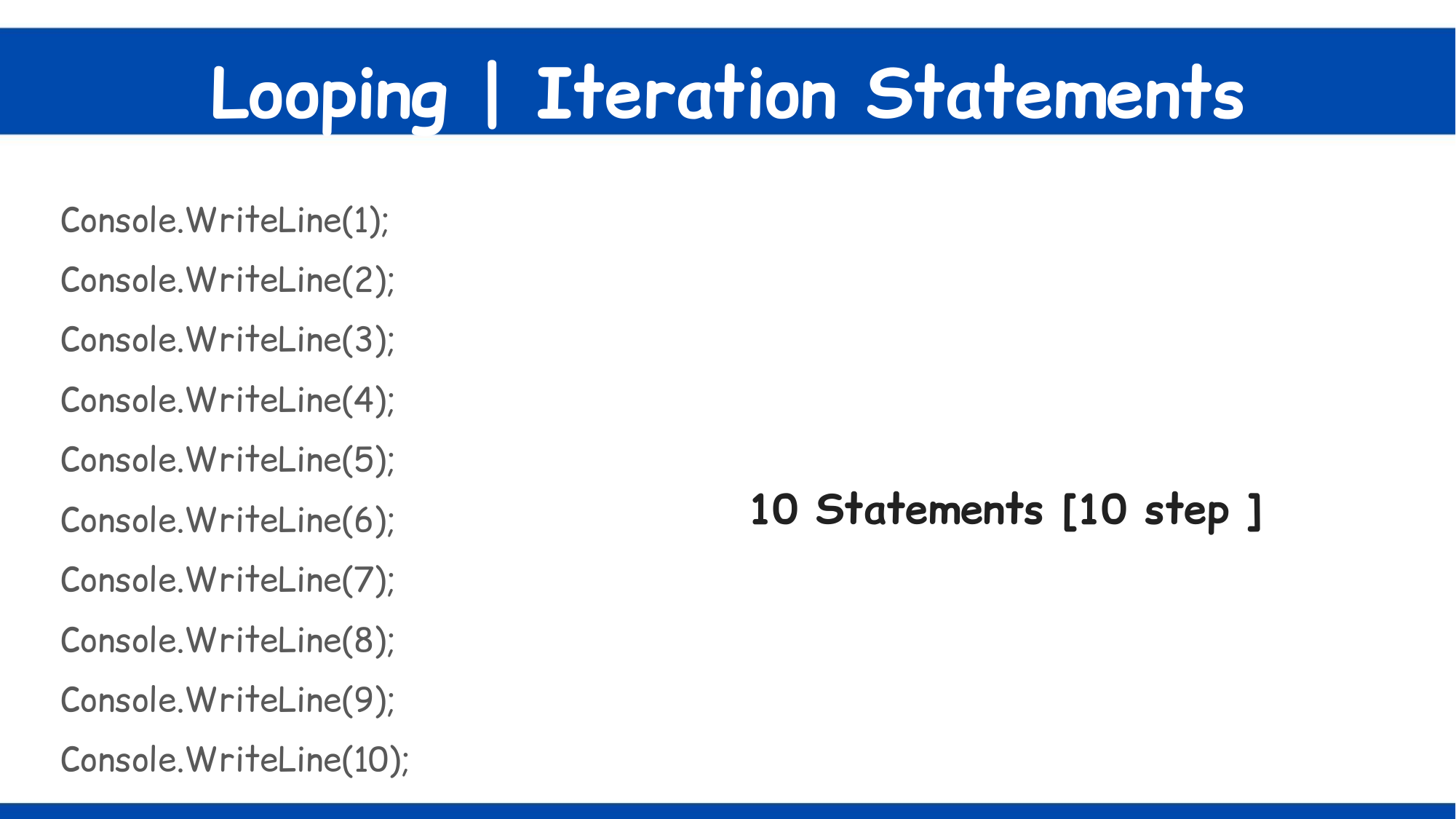

Looping | Iteration Statements
Console.WriteLine(1);
Console.WriteLine(2);
Console.WriteLine(3);
Console.WriteLine(4);
Console.WriteLine(5);
Console.WriteLine(6);
Console.WriteLine(7);
Console.WriteLine(8);
Console.WriteLine(9);
Console.WriteLine(10);
10 Statements [10 step ]